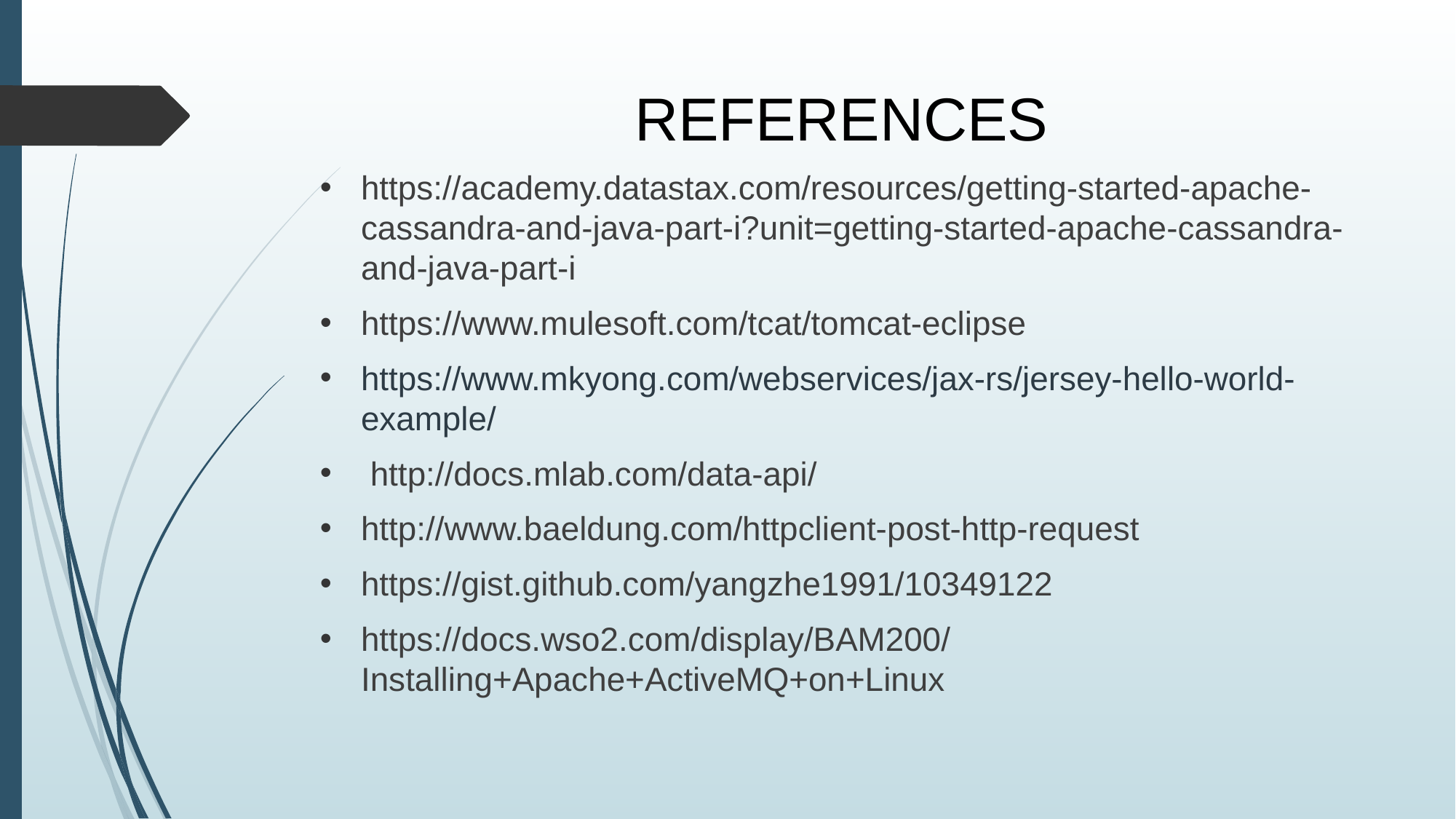

# REFERENCES
https://academy.datastax.com/resources/getting-started-apache-cassandra-and-java-part-i?unit=getting-started-apache-cassandra-and-java-part-i
https://www.mulesoft.com/tcat/tomcat-eclipse
https://www.mkyong.com/webservices/jax-rs/jersey-hello-world-example/
 http://docs.mlab.com/data-api/
http://www.baeldung.com/httpclient-post-http-request
https://gist.github.com/yangzhe1991/10349122
https://docs.wso2.com/display/BAM200/Installing+Apache+ActiveMQ+on+Linux